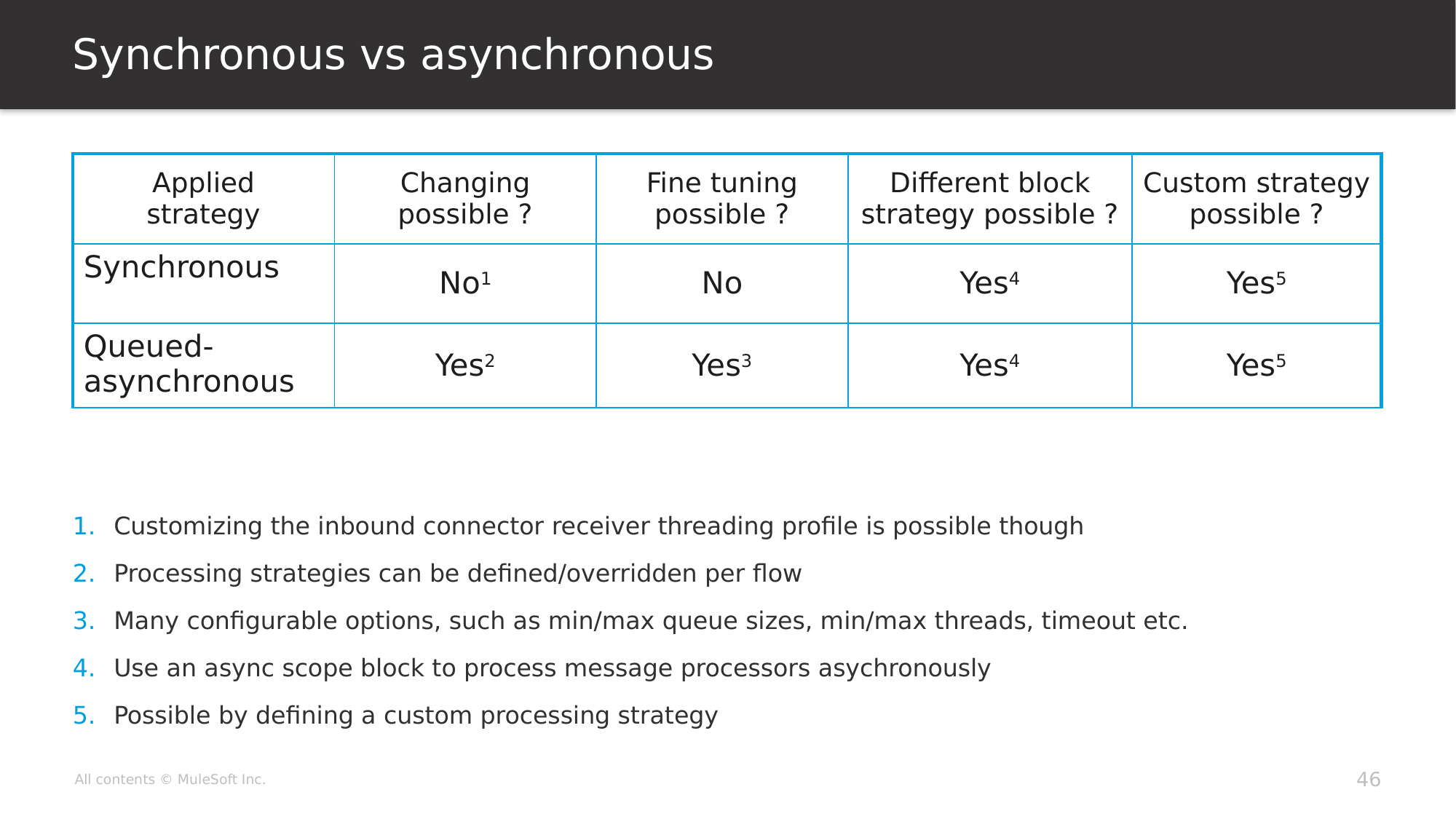

# Synchronous vs asynchronous
| Applied strategy | Changing possible ? | Fine tuning possible ? | Different block strategy possible ? | Custom strategy possible ? |
| --- | --- | --- | --- | --- |
| Synchronous | No1 | No | Yes4 | Yes5 |
| Queued- asynchronous | Yes2 | Yes3 | Yes4 | Yes5 |
Customizing the inbound connector receiver threading profile is possible though
Processing strategies can be defined/overridden per flow
Many configurable options, such as min/max queue sizes, min/max threads, timeout etc.
Use an async scope block to process message processors asychronously
Possible by defining a custom processing strategy
46